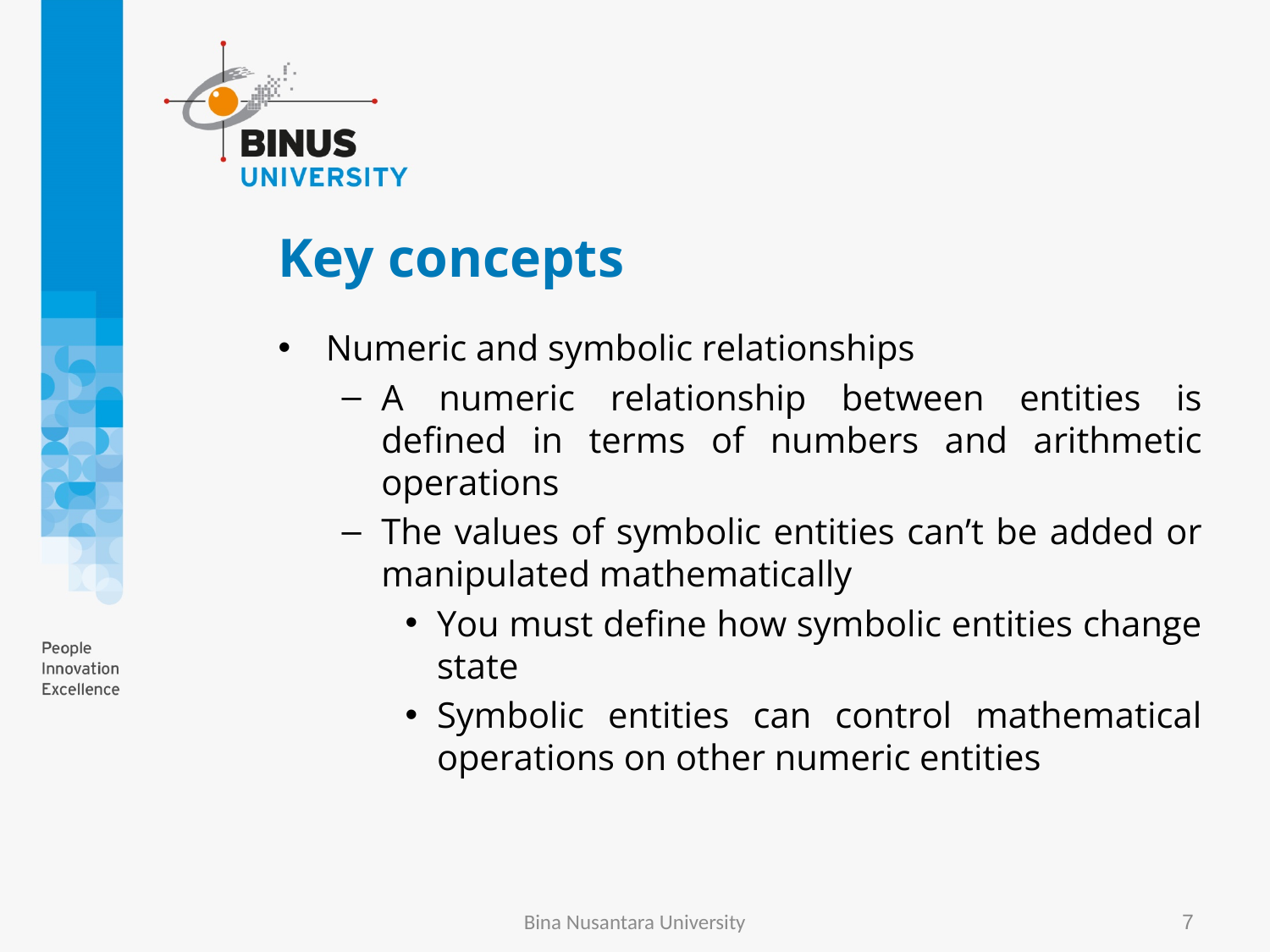

# Key concepts
Numeric and symbolic relationships
A numeric relationship between entities is defined in terms of numbers and arithmetic operations
The values of symbolic entities can’t be added or manipulated mathematically
You must define how symbolic entities change state
Symbolic entities can control mathematical operations on other numeric entities

Bina Nusantara University
7